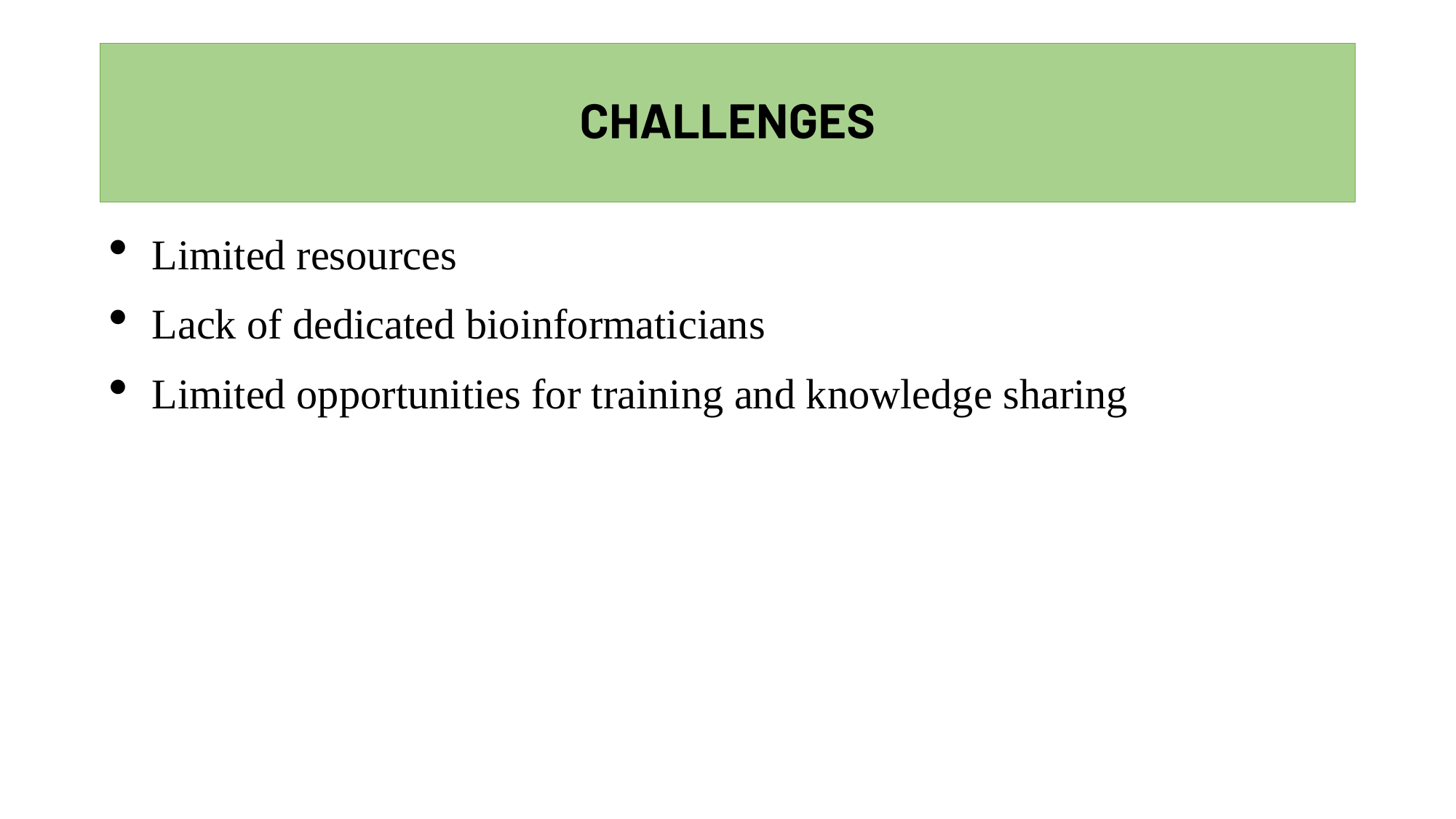

# CHALLENGES
Limited resources
Lack of dedicated bioinformaticians
Limited opportunities for training and knowledge sharing